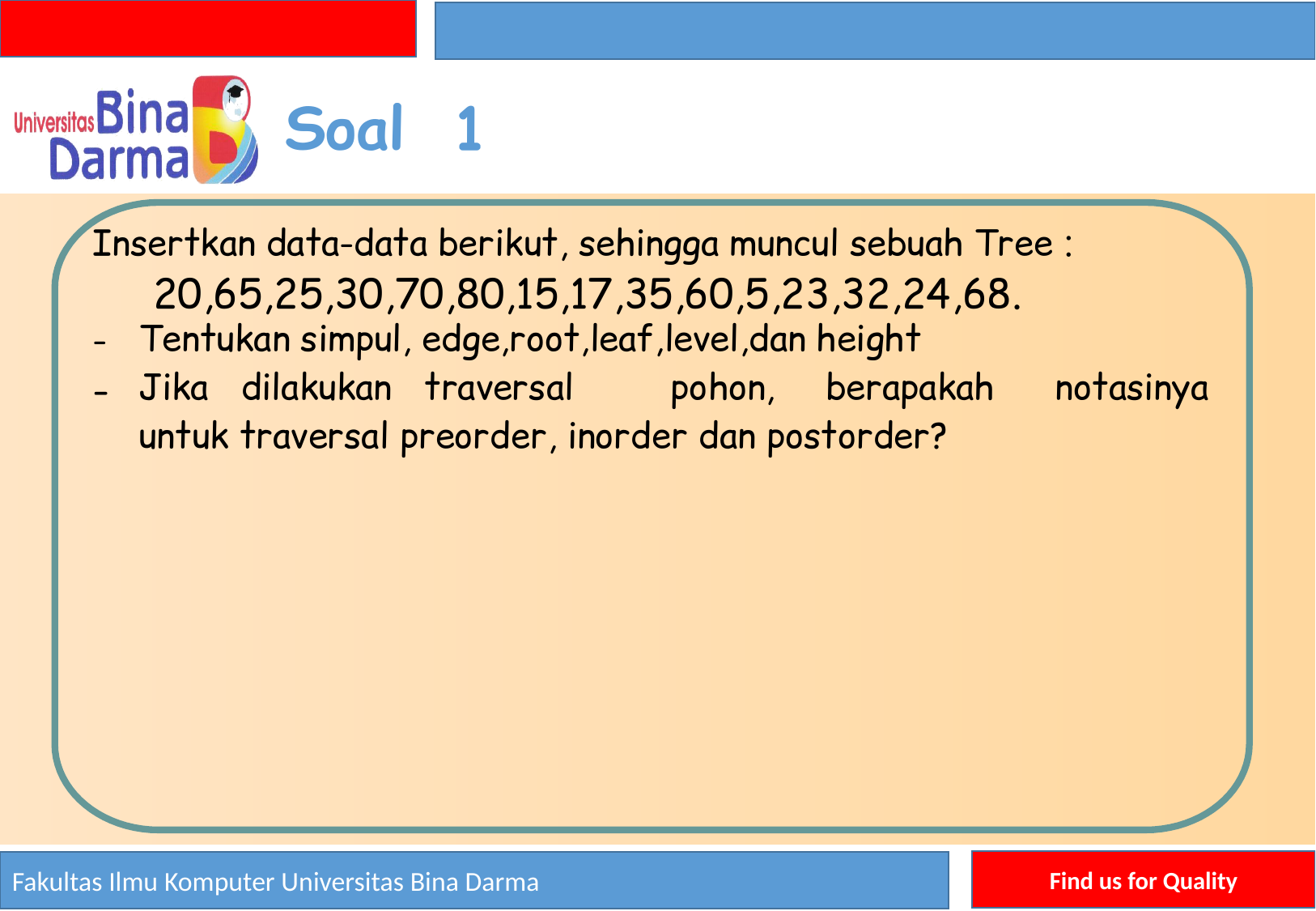

Soal
1

Insertkan data-data berikut, sehingga muncul sebuah Tree :
20,65,25,30,70,80,15,17,35,60,5,23,32,24,68.
-
-
Tentukan simpul, edge,root,leaf,level,dan height
Jika  dilakukan  traversal
pohon,
berapakah
notasinya
untuk traversal preorder, inorder dan postorder?